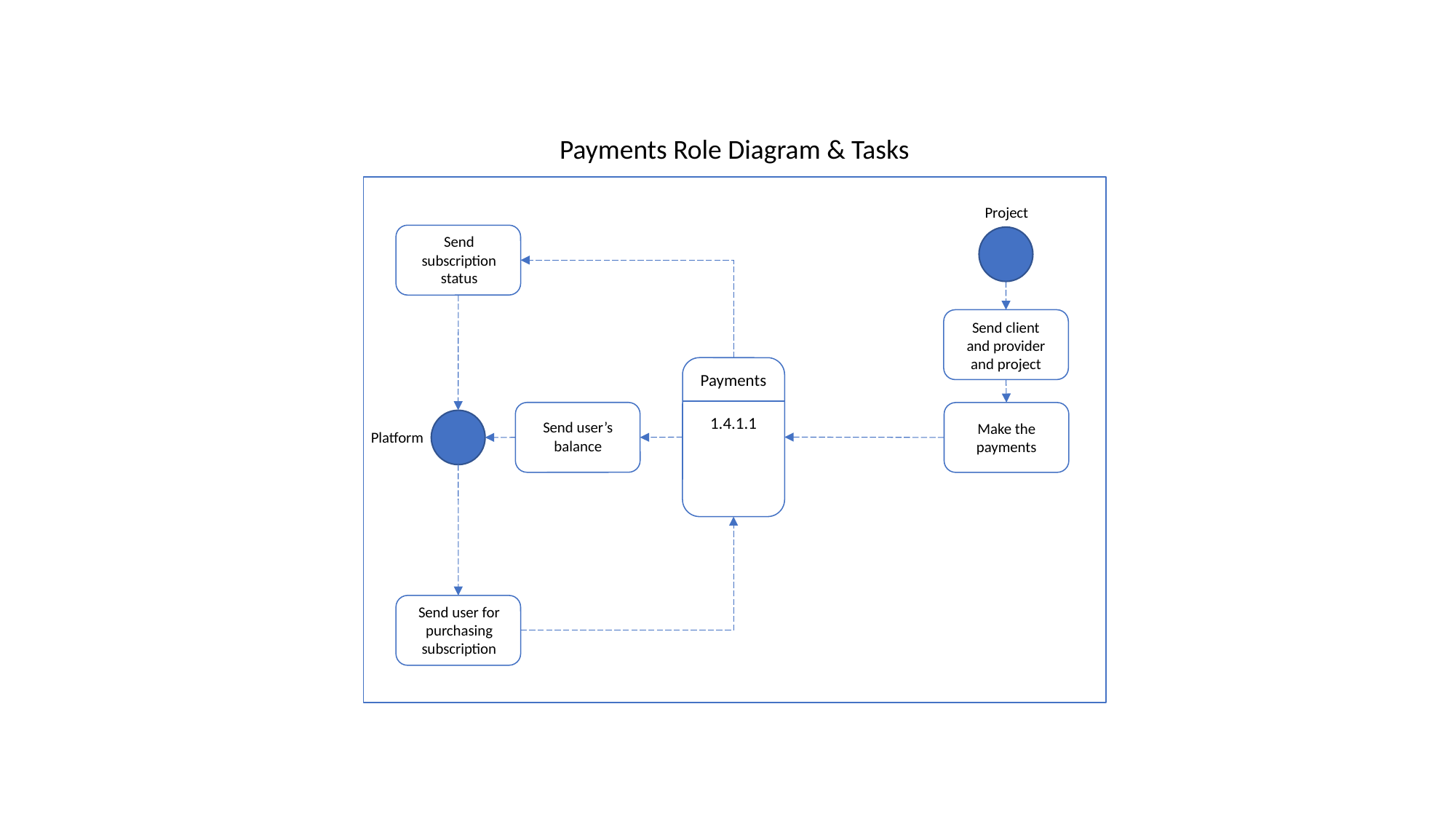

Payments Role Diagram & Tasks

Project

Send subscription status

Send client and provider and project

Payments

1.4.1.1

Send user’s balance
Make the payments
Platform

Send user for purchasing subscription